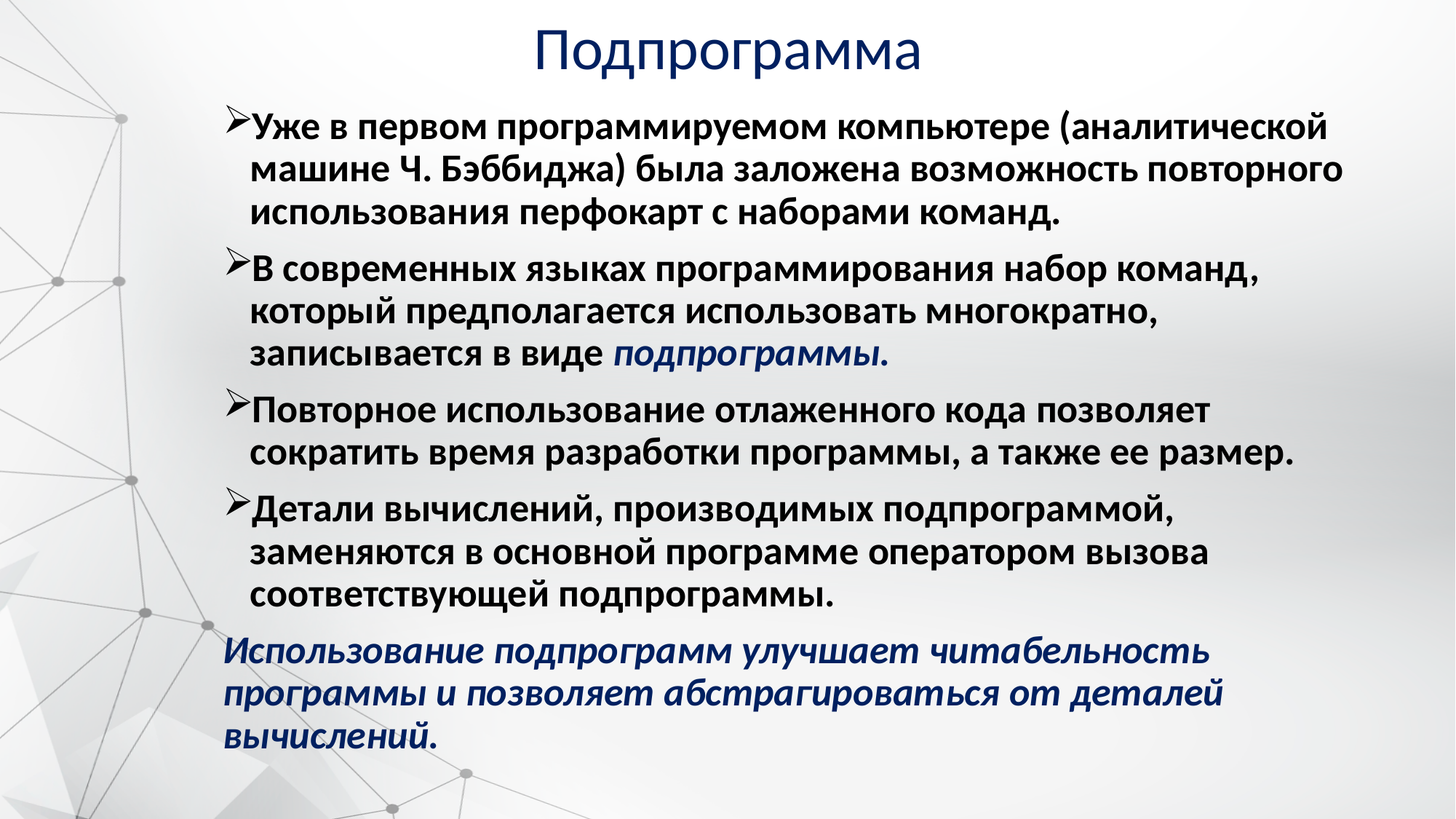

# Подпрограмма
Уже в первом программируемом компьютере (аналитической машине Ч. Бэббиджа) была заложена возможность повторного использования перфокарт с наборами команд.
В современных языках программирования набор команд, который предполагается использовать многократно, записывается в виде подпрограммы.
Повторное использование отлаженного кода позволяет сократить время разработки программы, а также ее размер.
Детали вычислений, производимых подпрограммой, заменяются в основной программе оператором вызова соответствующей подпрограммы.
Использование подпрограмм улучшает читабельность программы и позволяет абстрагироваться от деталей вычислений.